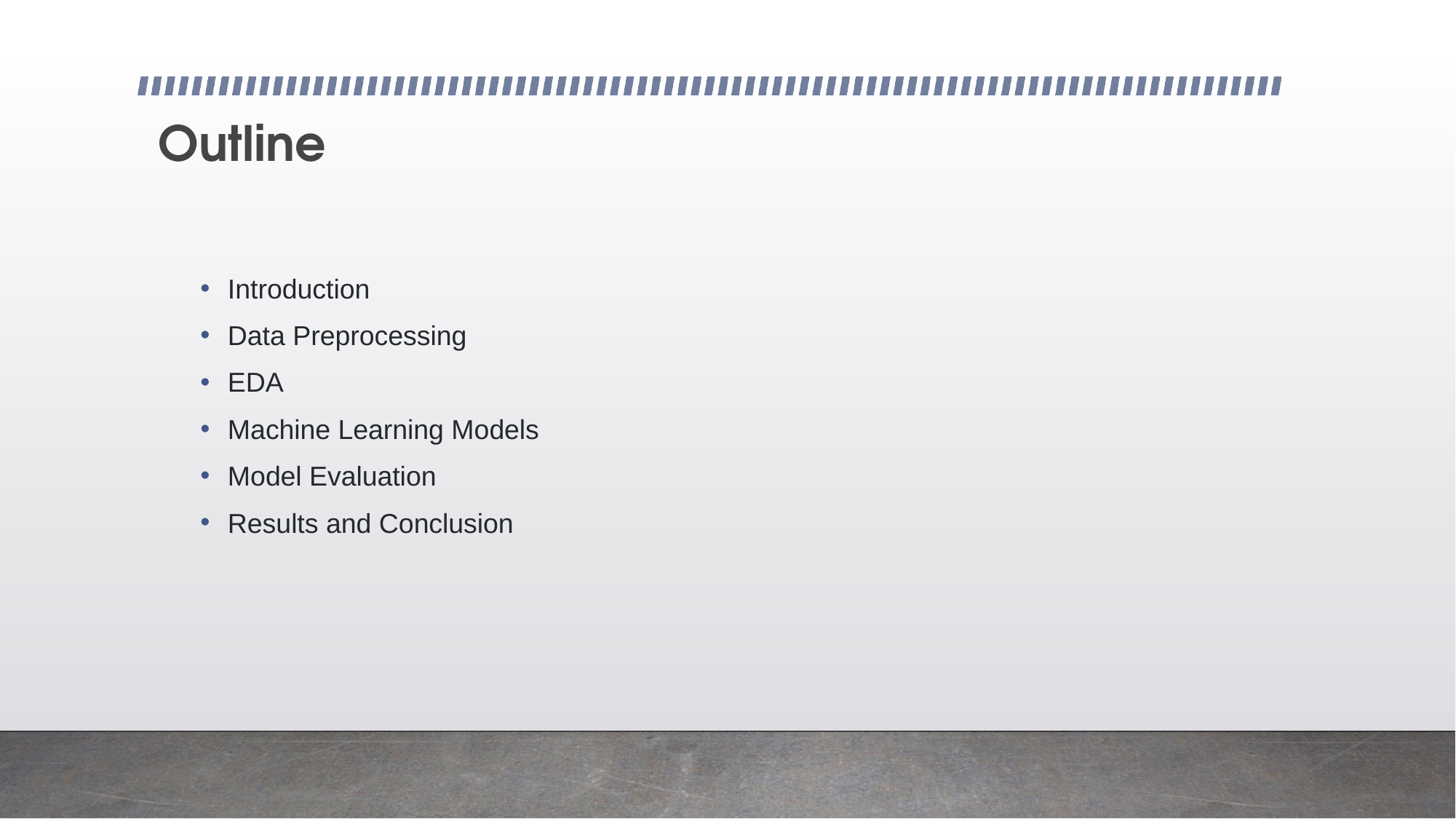

# Outline
Introduction
Data Preprocessing
EDA
Machine Learning Models
Model Evaluation
Results and Conclusion